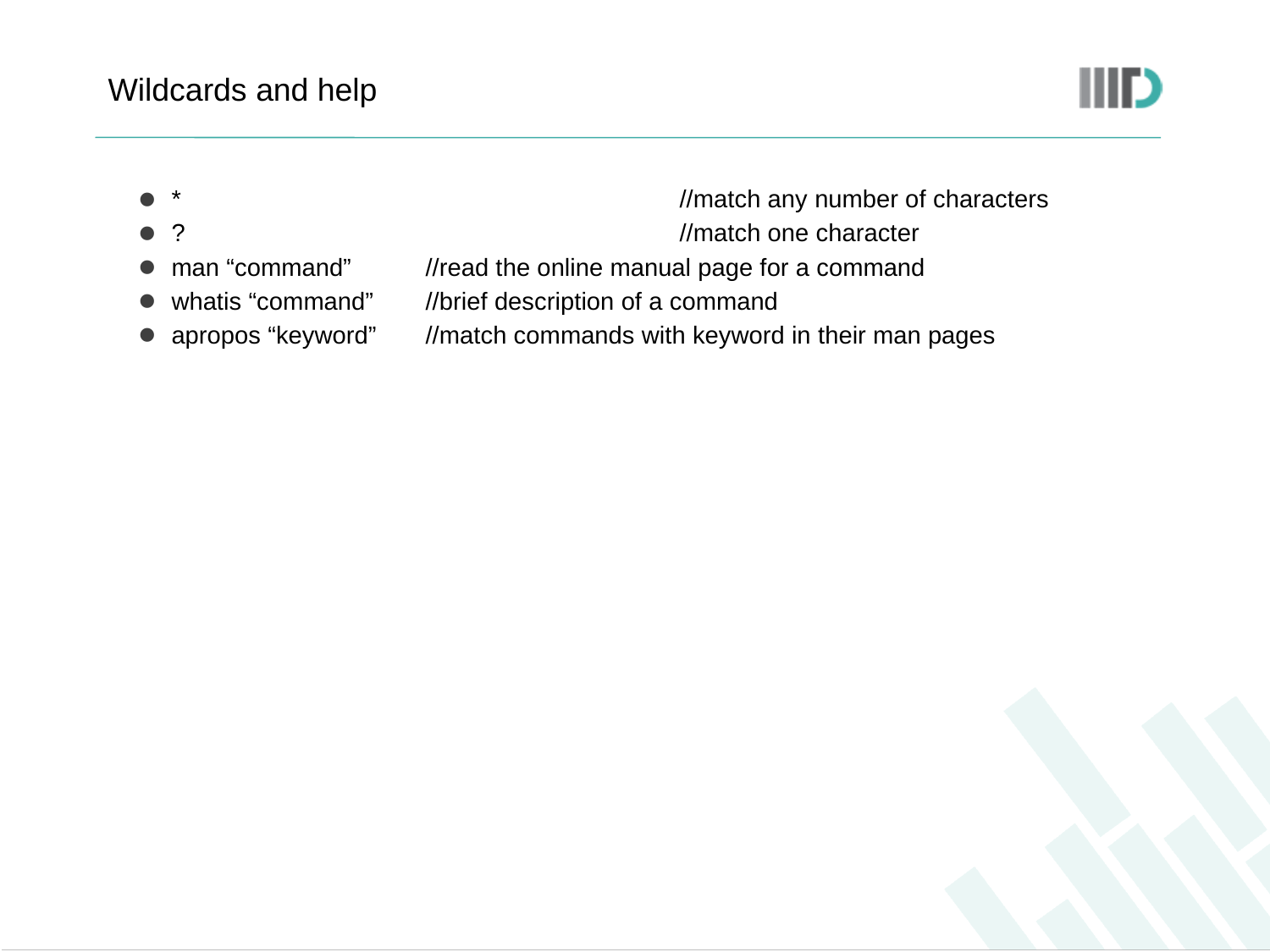

# Wildcards and help
*    				//match any number of characters
?     				//match one character
man “command”    	//read the online manual page for a command
whatis “command”     	//brief description of a command
apropos “keyword”     	//match commands with keyword in their man pages